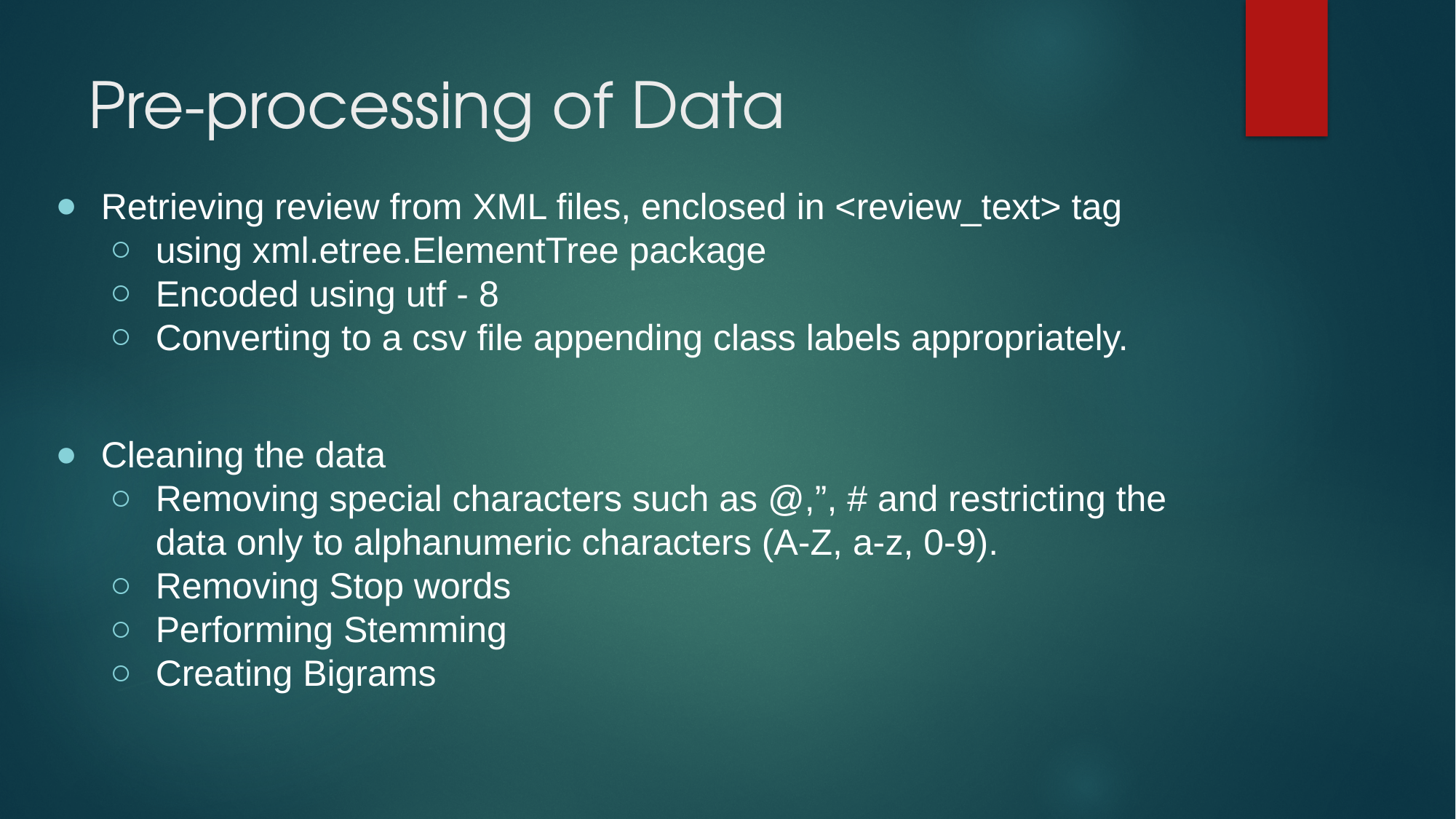

# Pre-processing of Data
Retrieving review from XML files, enclosed in <review_text> tag
using xml.etree.ElementTree package
Encoded using utf - 8
Converting to a csv file appending class labels appropriately.

Cleaning the data
Removing special characters such as @,”, # and restricting the data only to alphanumeric characters (A-Z, a-z, 0-9).
Removing Stop words
Performing Stemming
Creating Bigrams